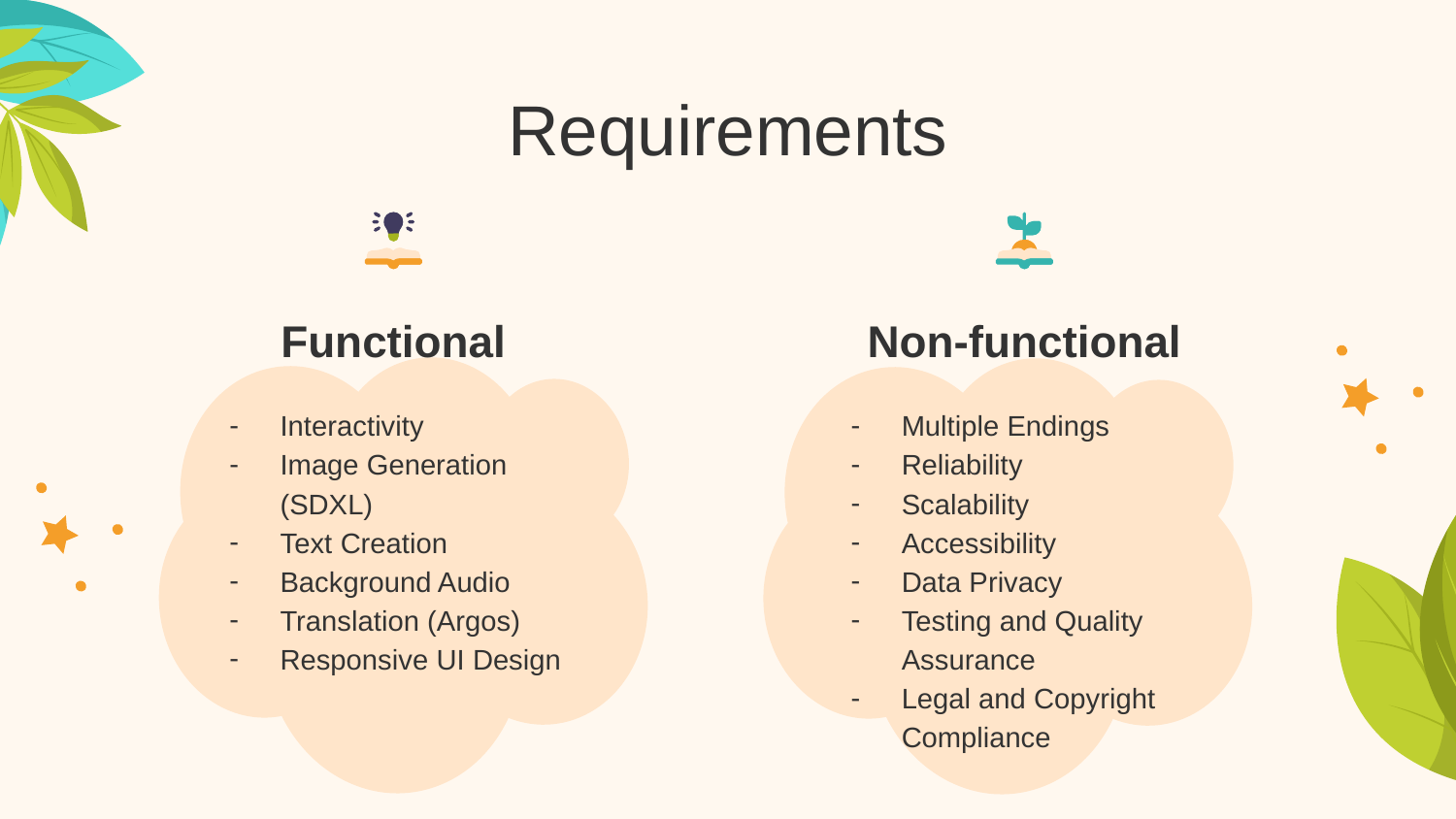

# Requirements

Functional
Non-functional

Interactivity
Image Generation (SDXL)
Text Creation
Background Audio
Translation (Argos)
Responsive UI Design

Multiple Endings
Reliability
Scalability
Accessibility
Data Privacy
Testing and Quality Assurance
Legal and Copyright Compliance